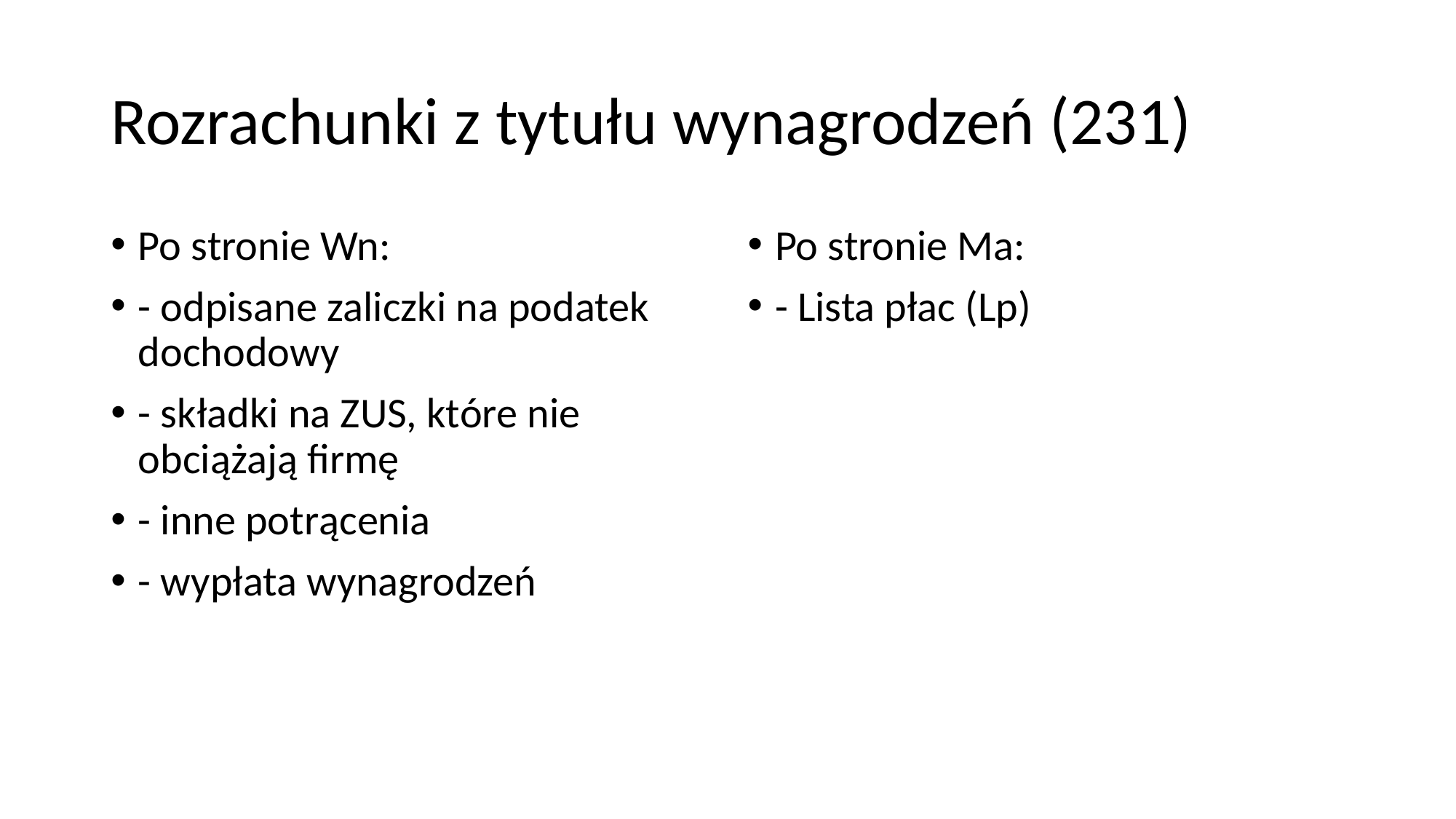

# Rozrachunki z tytułu wynagrodzeń (231)
Po stronie Wn:
- odpisane zaliczki na podatek dochodowy
- składki na ZUS, które nie obciążają firmę
- inne potrącenia
- wypłata wynagrodzeń
Po stronie Ma:
- Lista płac (Lp)